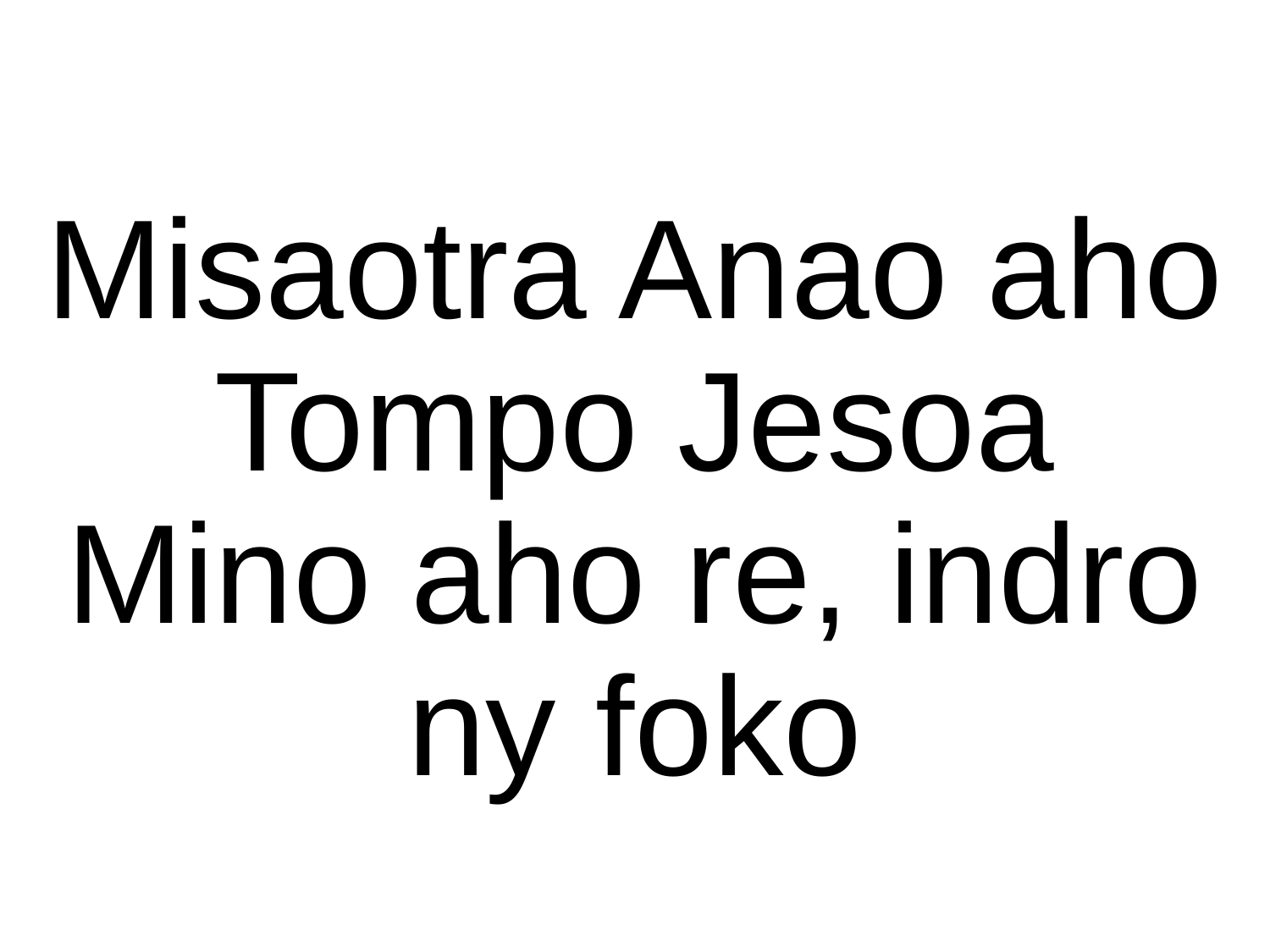

# Misaotra Anao aho Tompo Jesoa Mino aho re, indro ny foko